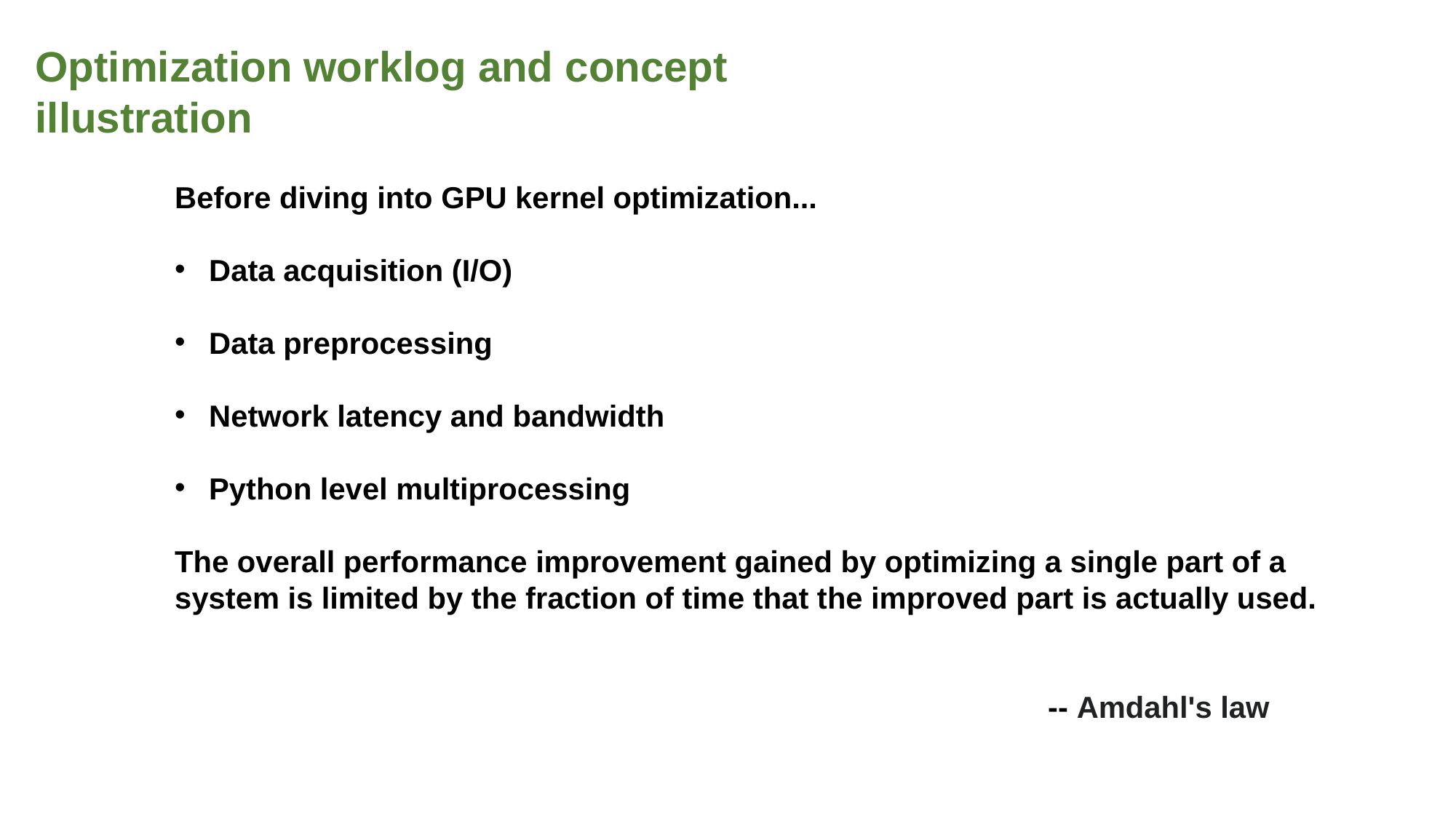

Optimization worklog and concept illustration
Before diving into GPU kernel optimization...

Data acquisition (I/O)

Data preprocessing

Network latency and bandwidth

Python level multiprocessing

The overall performance improvement gained by optimizing a single part of a system is limited by the fraction of time that the improved part is actually used.

                                         					-- Amdahl's law